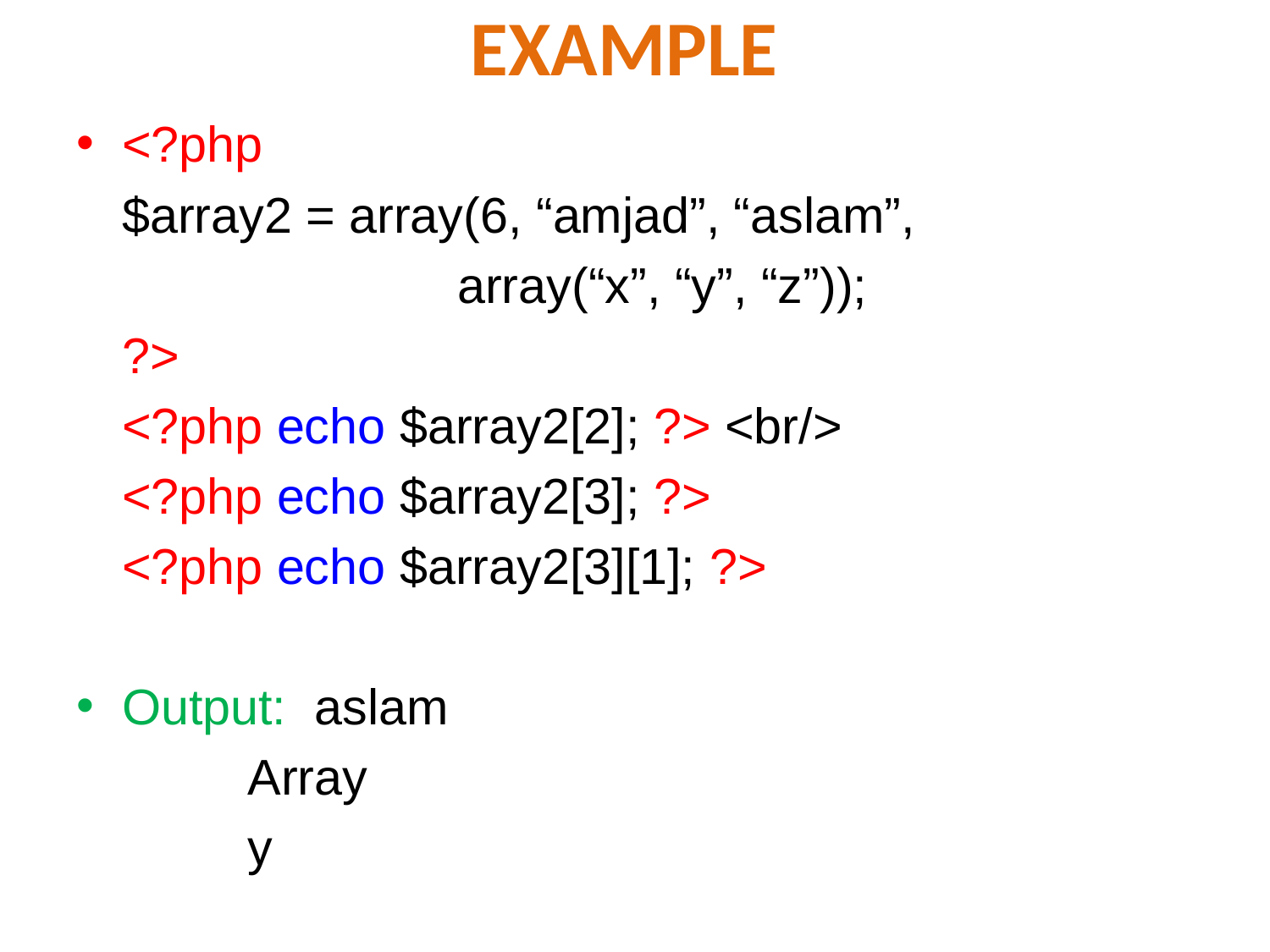

# EXAMPLE
<?php
		$array2 = array(6, “amjad”, “aslam”,
			                        array(“x”, “y”, “z”));
	?>
	<?php echo $array2[2]; ?> <br/>
	<?php echo $array2[3]; ?>
	<?php echo $array2[3][1]; ?>

Output:  aslam
		         Array
		         y